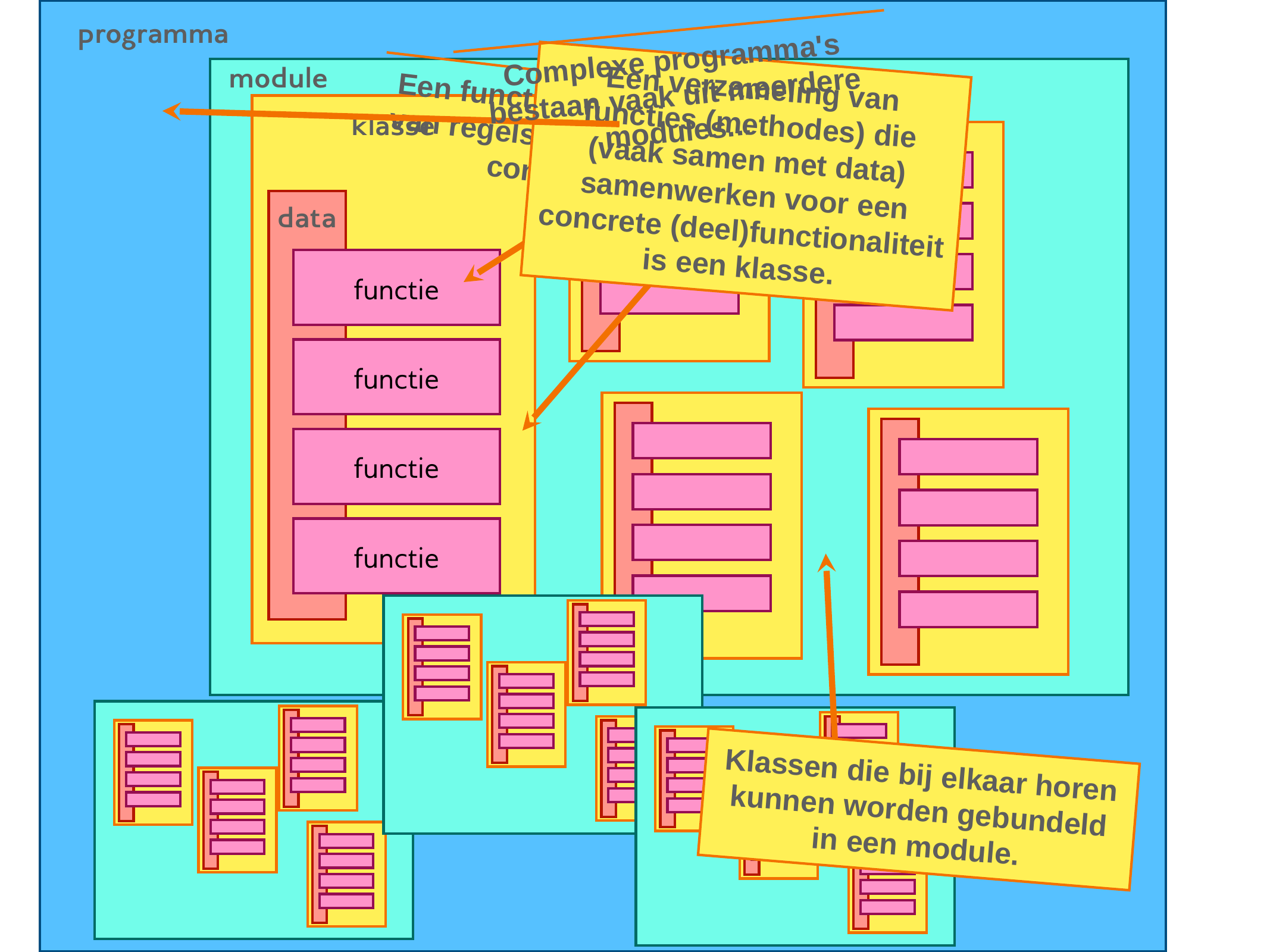

programma
Een verzameling van functies (methodes) die (vaak samen met data) samenwerken voor een concrete (deel)functionaliteit is een klasse.

module

Complexe programma's bestaan vaak uit meerdere modules...

klasse

data
functie
functie
functie

Een functie (methode) is een korte set van regels die samen één welbepaalde concrete taak uitvoeren.

functie

Klassen die bij elkaar horen kunnen worden gebundeld in een module.